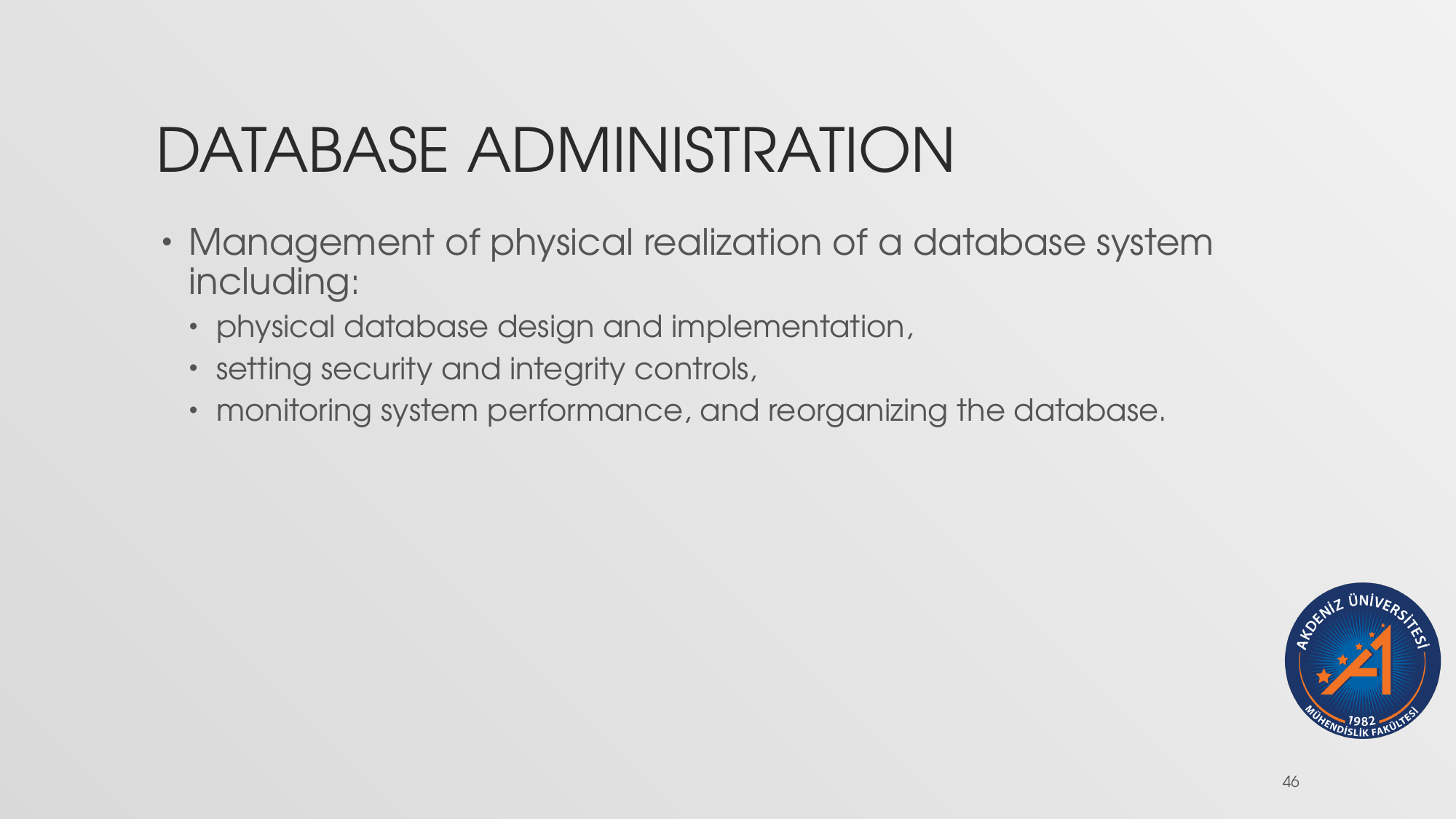

# Database Administration
Management of physical realization of a database system including:
physical database design and implementation,
setting security and integrity controls,
monitoring system performance, and reorganizing the database.

46